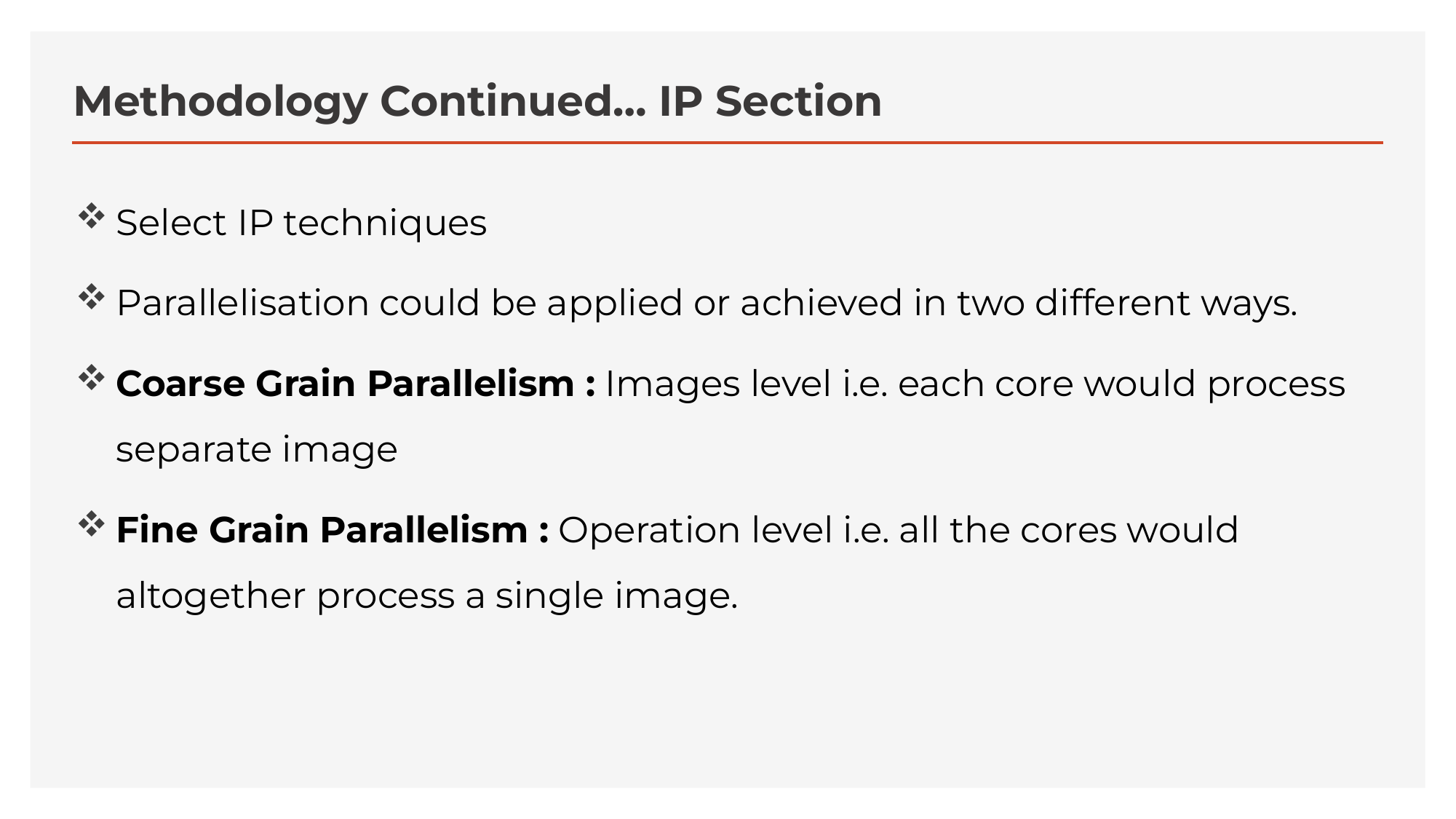

# Methodology Continued… IP Section
Select IP techniques
Parallelisation could be applied or achieved in two different ways.
Coarse Grain Parallelism : Images level i.e. each core would process separate image
Fine Grain Parallelism : Operation level i.e. all the cores would altogether process a single image.